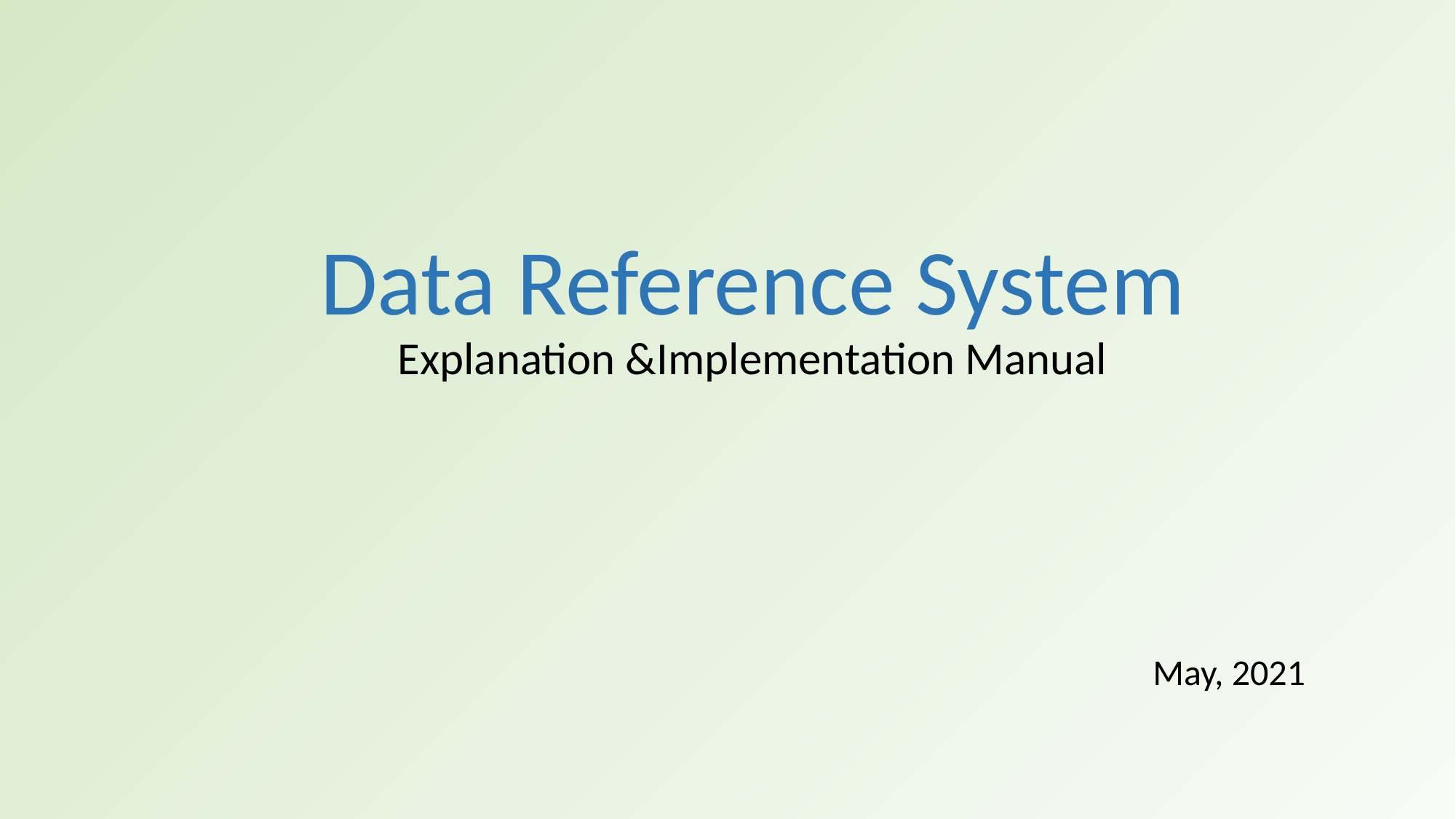

# Data Reference System Explanation &Implementation Manual
May, 2021